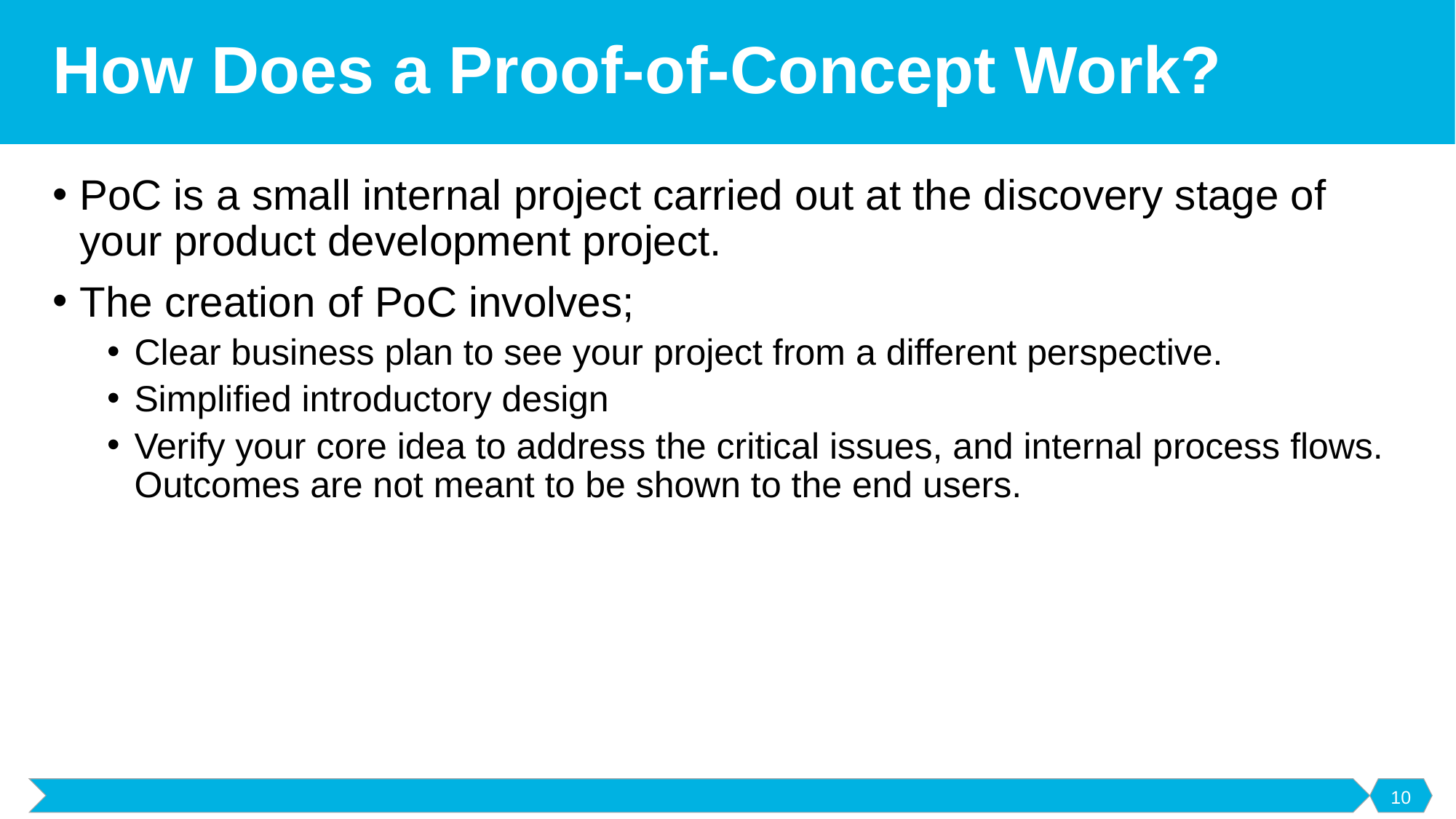

# How Does a Proof-of-Concept Work?
PoC is a small internal project carried out at the discovery stage of your product development project.
The creation of PoC involves;
Clear business plan to see your project from a different perspective.
Simplified introductory design
Verify your core idea to address the critical issues, and internal process flows. Outcomes are not meant to be shown to the end users.
10